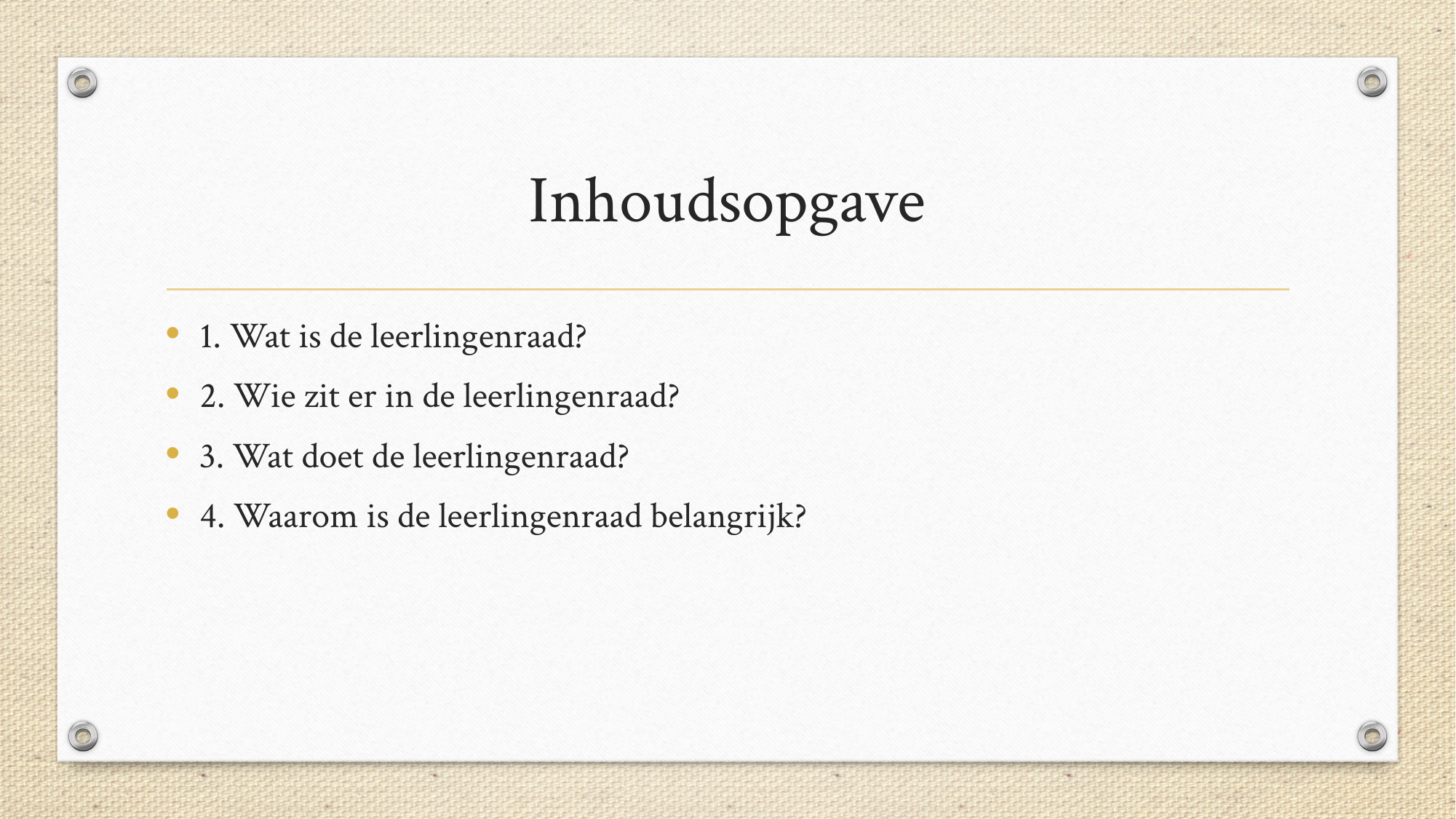

# Inhoudsopgave
1. Wat is de leerlingenraad?
2. Wie zit er in de leerlingenraad?
3. Wat doet de leerlingenraad?
4. Waarom is de leerlingenraad belangrijk?